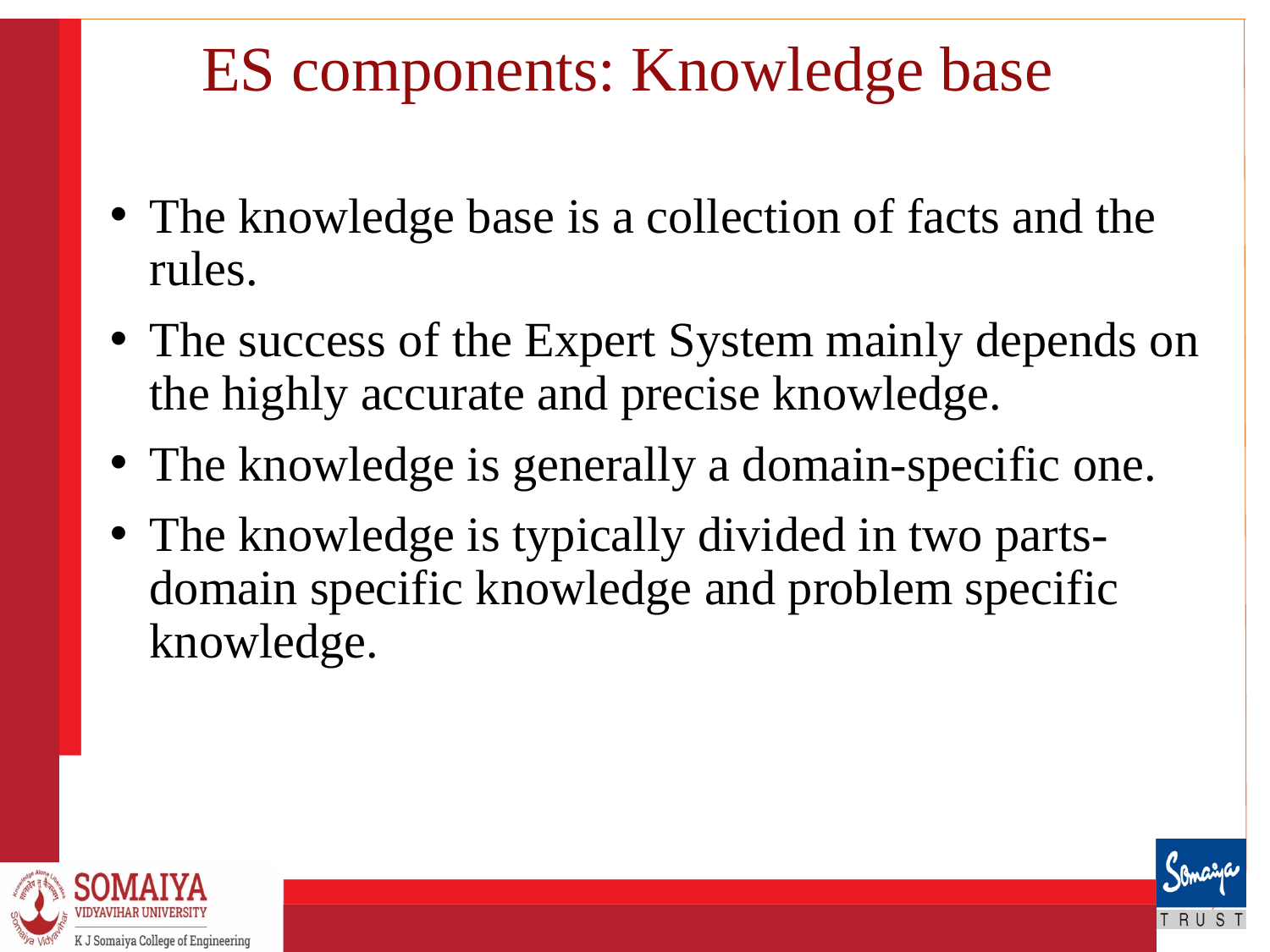

# ES components: Knowledge base
The knowledge base is a collection of facts and the rules.
The success of the Expert System mainly depends on the highly accurate and precise knowledge.
The knowledge is generally a domain-specific one.
The knowledge is typically divided in two parts- domain specific knowledge and problem specific knowledge.